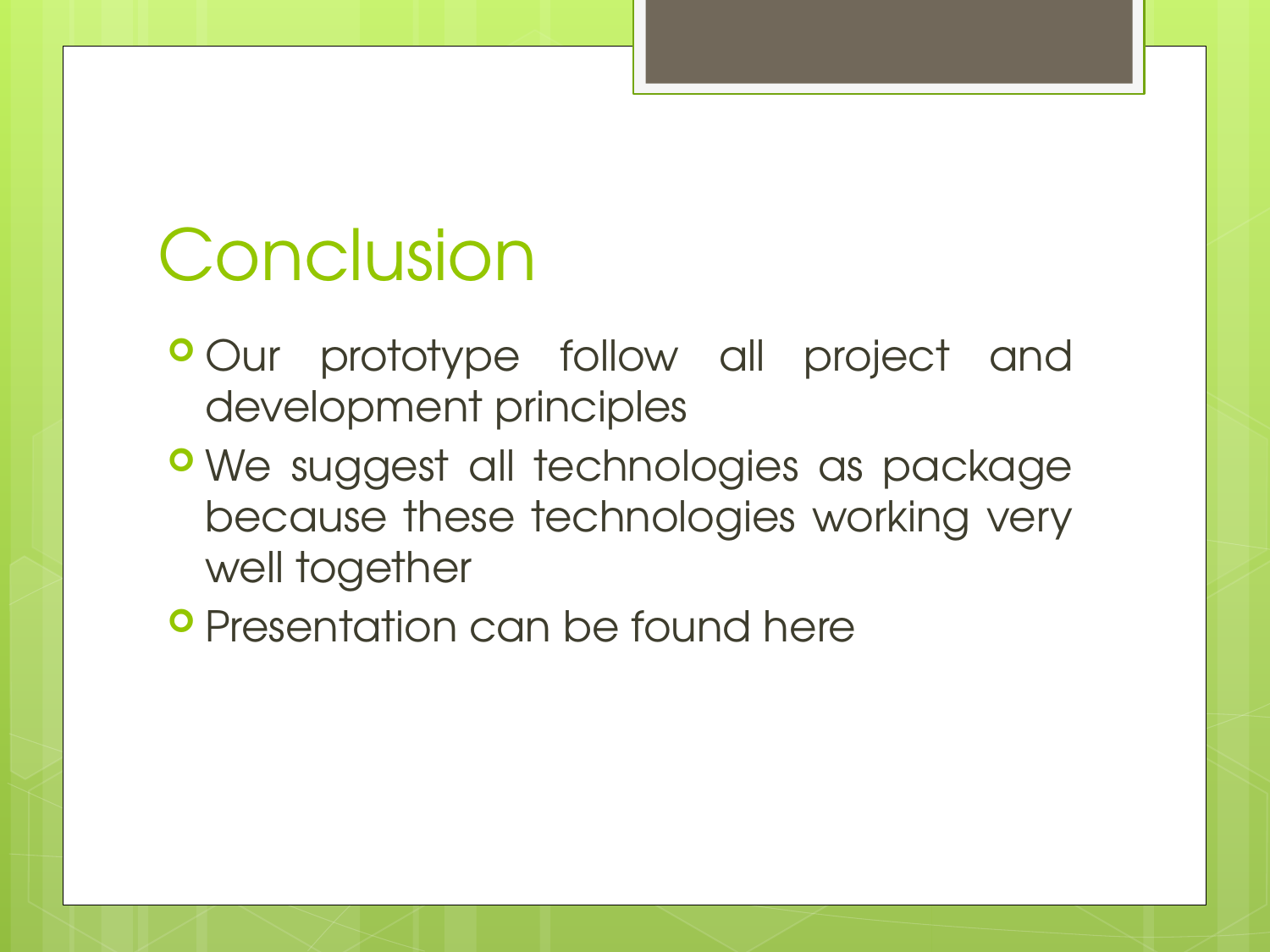

# Conclusion
Our prototype follow all project and development principles
We suggest all technologies as package because these technologies working very well together
Presentation can be found here